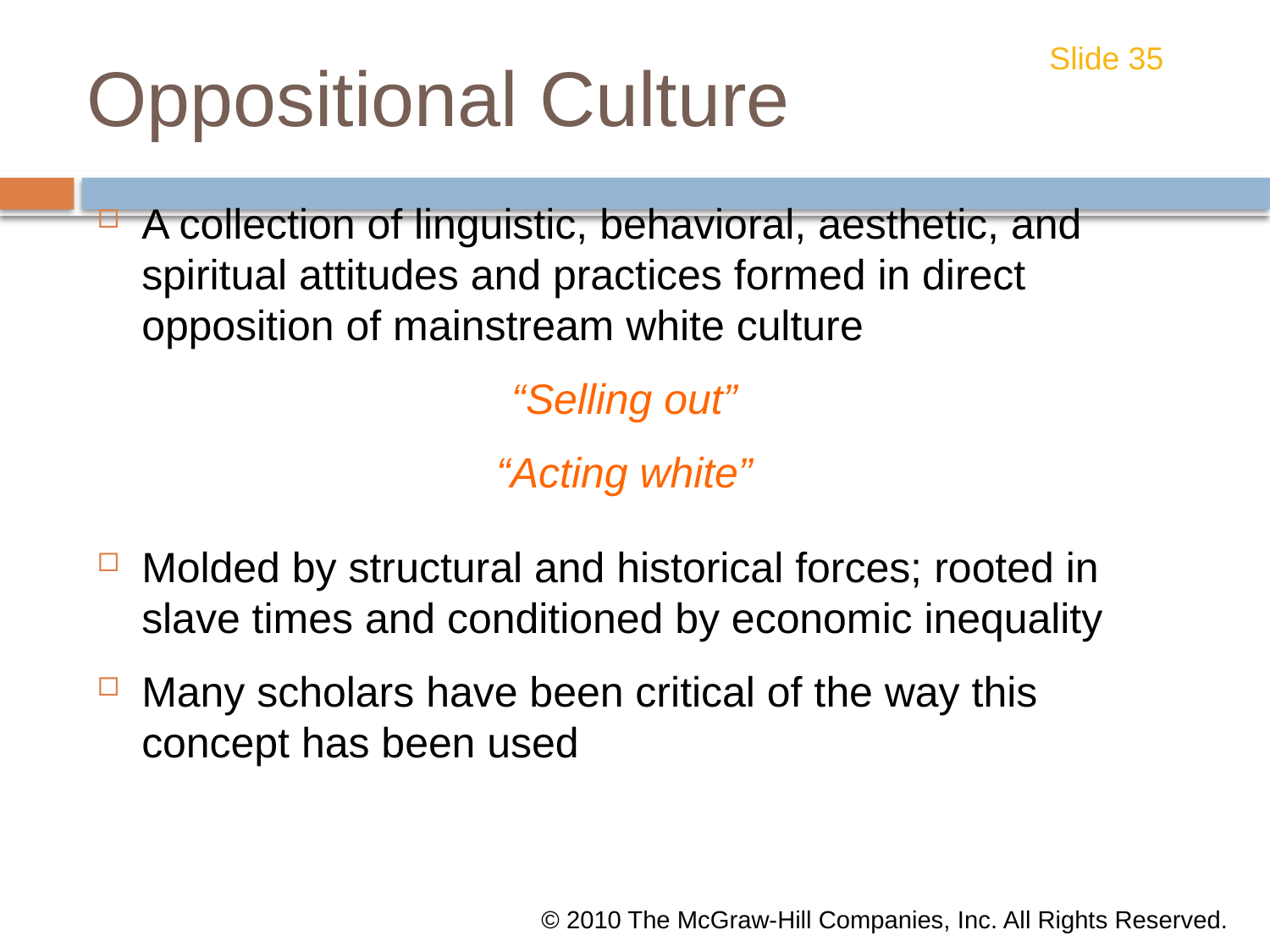

# Oppositional Culture
Slide 35
A collection of linguistic, behavioral, aesthetic, and spiritual attitudes and practices formed in direct opposition of mainstream white culture
“Selling out”
“Acting white”
Molded by structural and historical forces; rooted in slave times and conditioned by economic inequality
Many scholars have been critical of the way this concept has been used
© 2010 The McGraw-Hill Companies, Inc. All Rights Reserved.